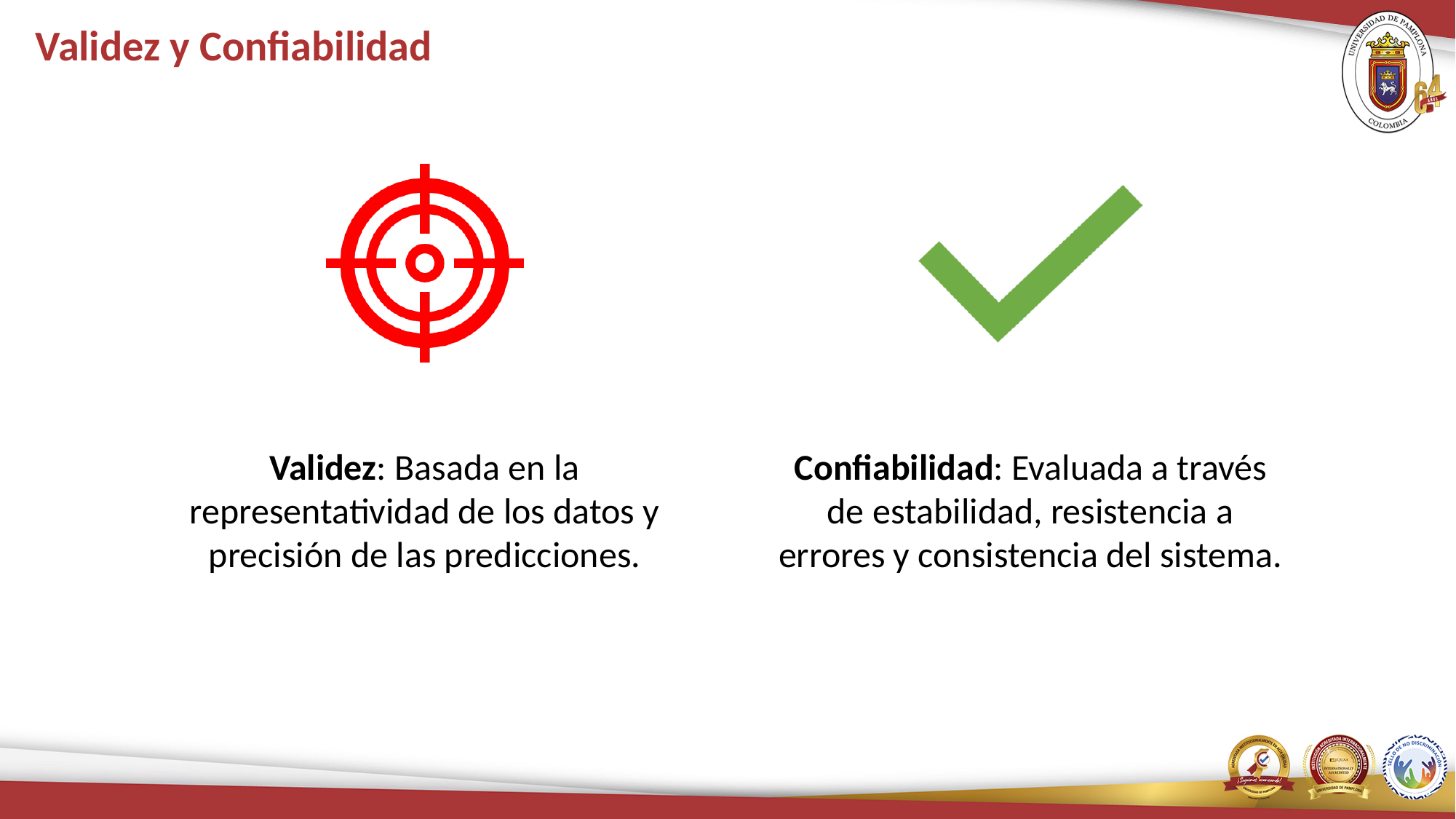

# Validez y Confiabilidad
Validez: Basada en la representatividad de los datos y precisión de las predicciones.
Confiabilidad: Evaluada a través de estabilidad, resistencia a errores y consistencia del sistema.